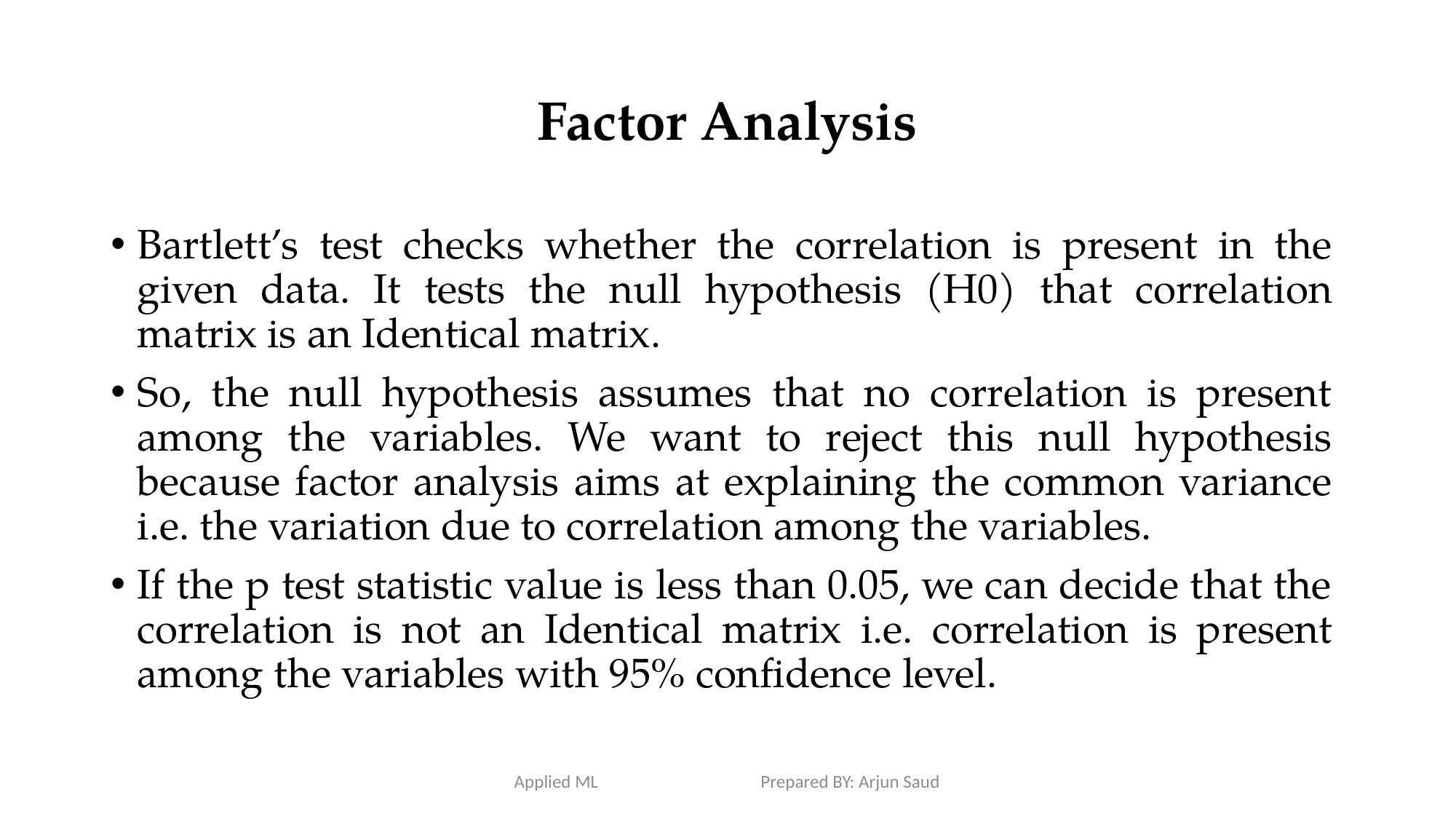

# Factor Analysis
Bartlett’s test checks whether the correlation is present in the given data. It tests the null hypothesis (H0) that correlation matrix is an Identical matrix.
So, the null hypothesis assumes that no correlation is present among the variables. We want to reject this null hypothesis because factor analysis aims at explaining the common variance i.e. the variation due to correlation among the variables.
If the p test statistic value is less than 0.05, we can decide that the correlation is not an Identical matrix i.e. correlation is present among the variables with 95% confidence level.
Applied ML                                       Prepared BY: Arjun Saud